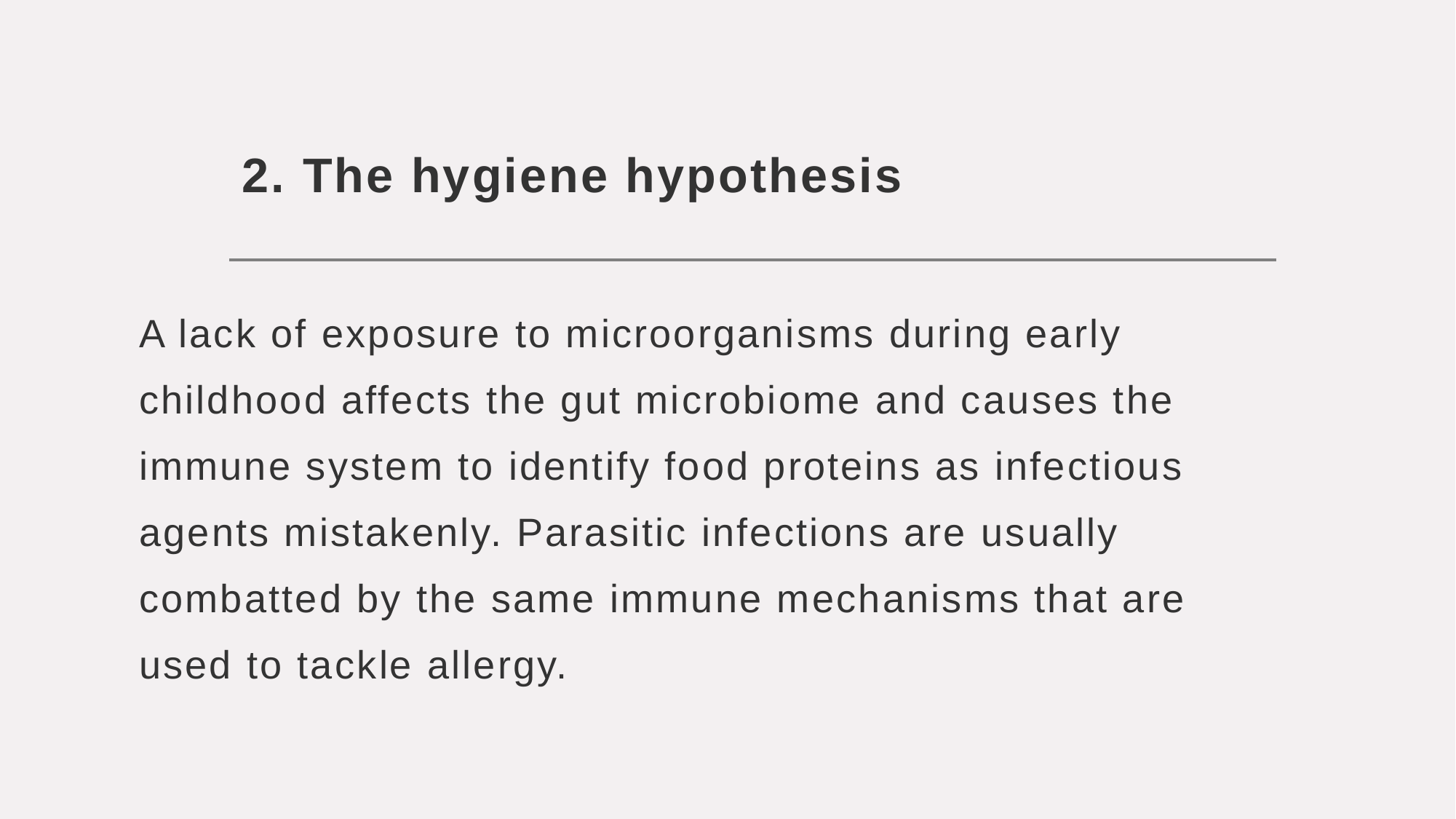

# 2. The hygiene hypothesis
A lack of exposure to microorganisms during early childhood affects the gut microbiome and causes the immune system to identify food proteins as infectious agents mistakenly. Parasitic infections are usually combatted by the same immune mechanisms that are used to tackle allergy.